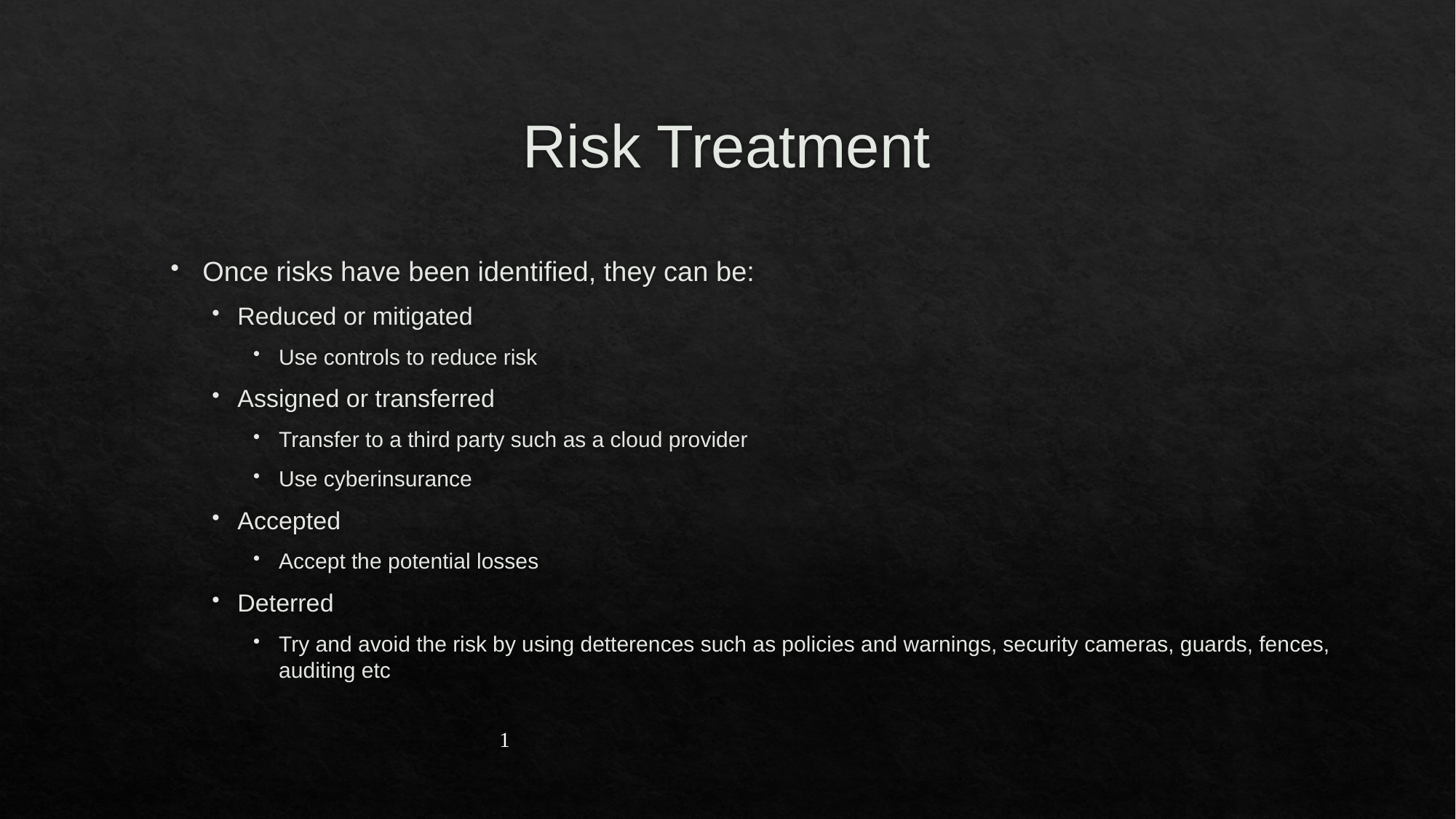

# Risk Treatment
Once risks have been identified, they can be:
Reduced or mitigated
Use controls to reduce risk
Assigned or transferred
Transfer to a third party such as a cloud provider
Use cyberinsurance
Accepted
Accept the potential losses
Deterred
Try and avoid the risk by using detterences such as policies and warnings, security cameras, guards, fences, auditing etc

1